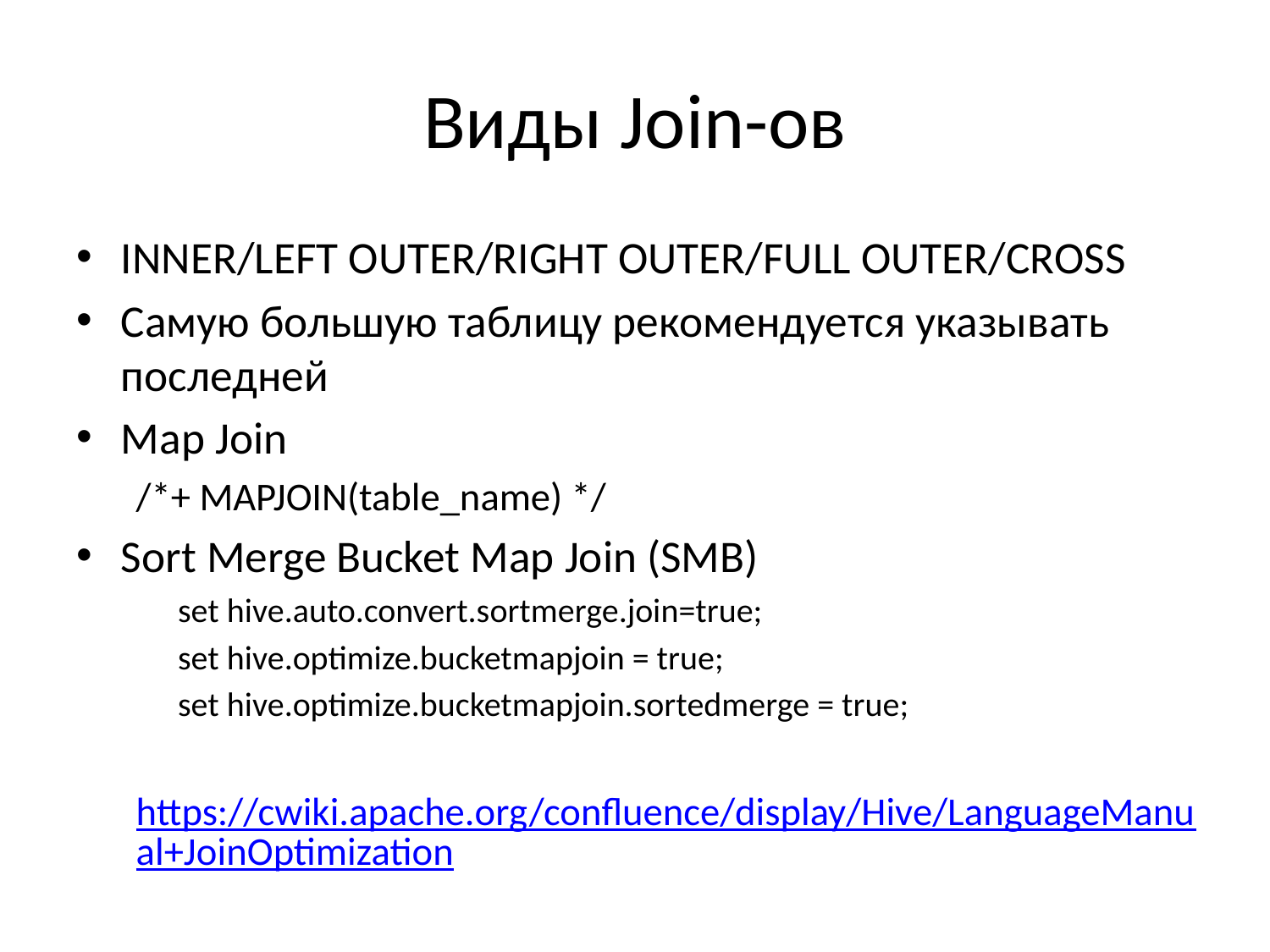

# Виды Join-ов
INNER/LEFT OUTER/RIGHT OUTER/FULL OUTER/CROSS
Самую большую таблицу рекомендуется указывать последней
Map Join
/*+ MAPJOIN(table_name) */
Sort Merge Bucket Map Join (SMB)
	set hive.auto.convert.sortmerge.join=true;
	set hive.optimize.bucketmapjoin = true;
	set hive.optimize.bucketmapjoin.sortedmerge = true;

https://cwiki.apache.org/confluence/display/Hive/LanguageManual+JoinOptimization